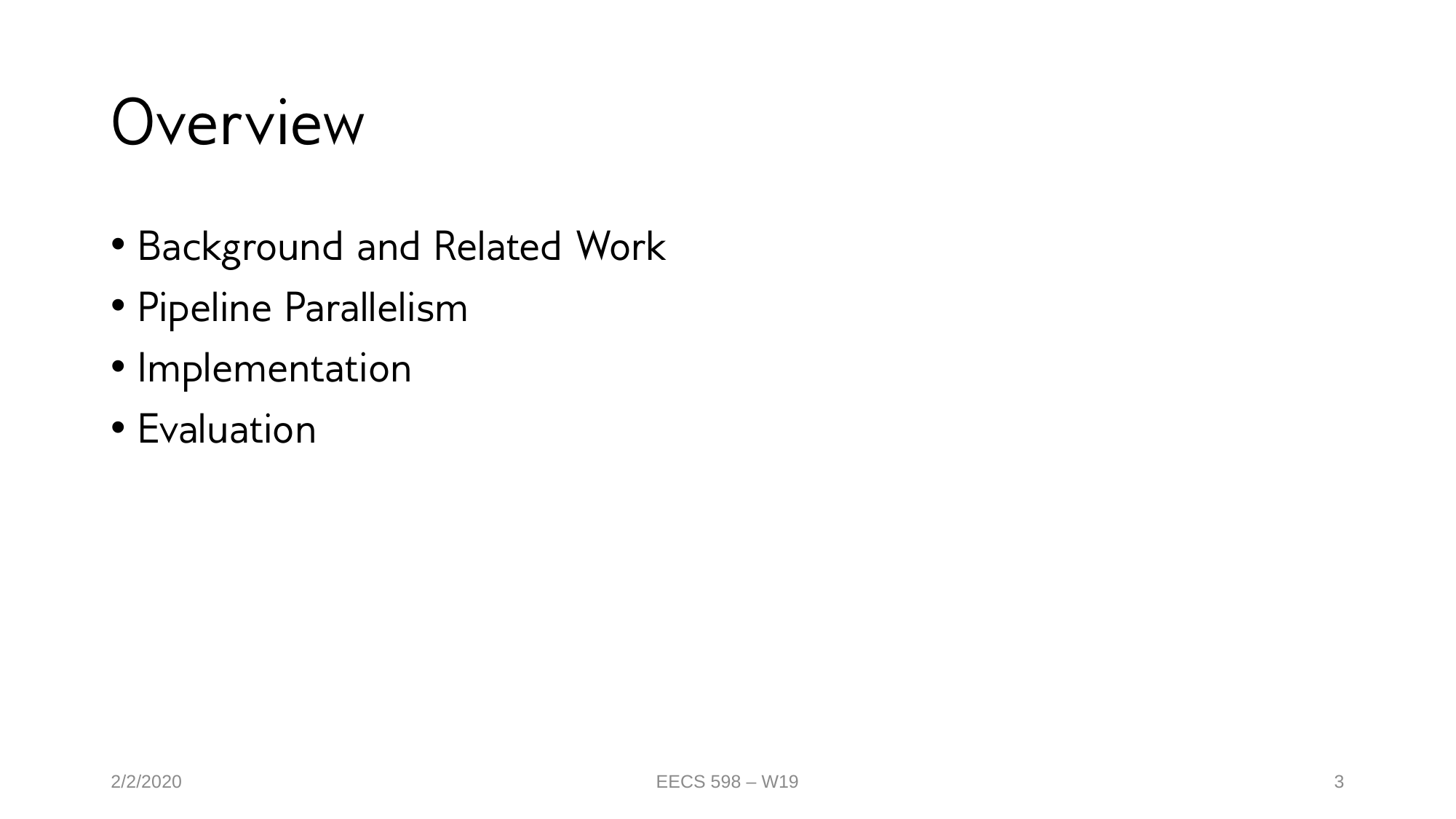

# Overview
Background and Related Work
Pipeline Parallelism
Implementation
Evaluation
2/2/2020
EECS 598 – W19
3